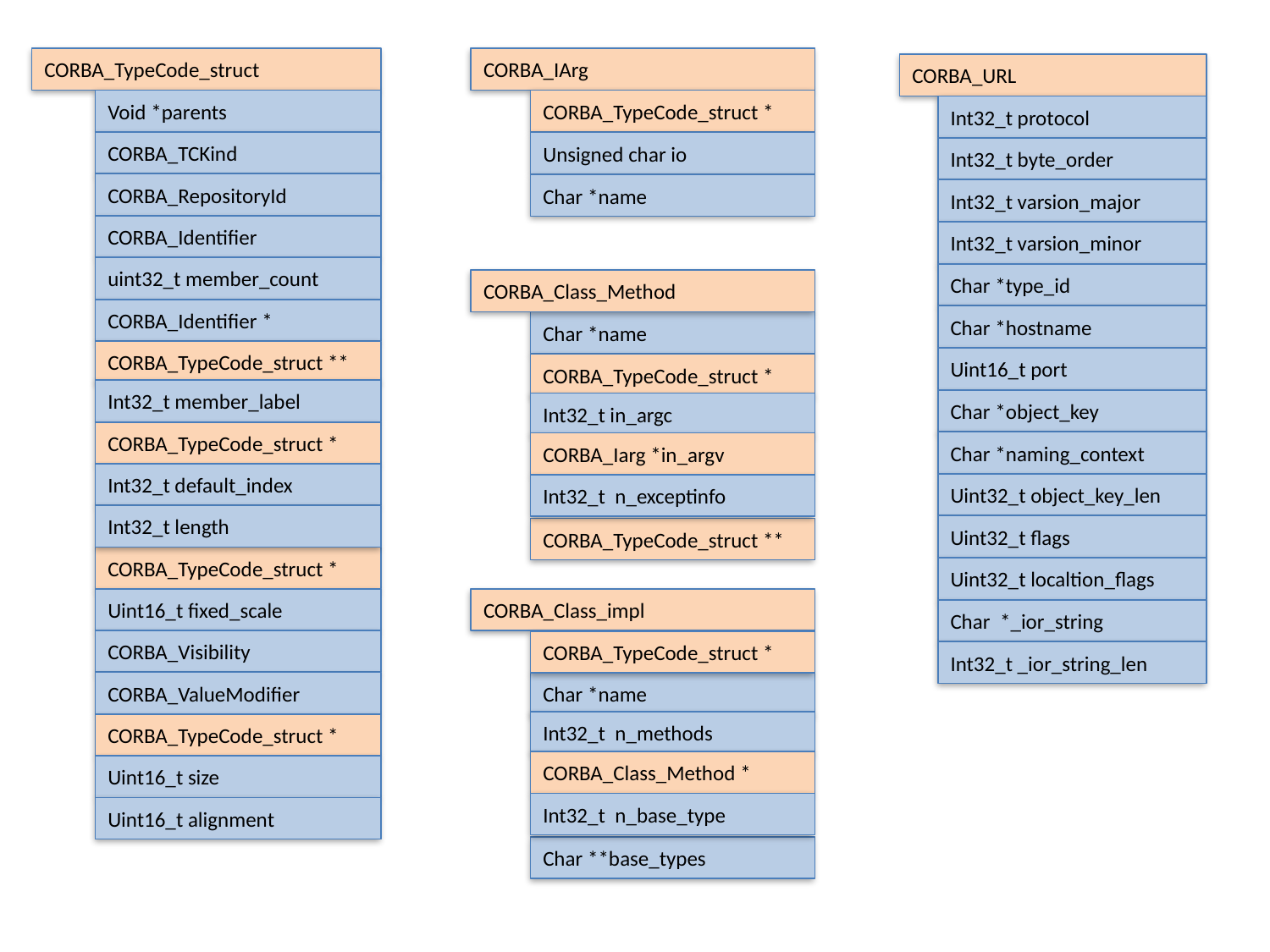

CORBA_TypeCode_struct
Void *parents
CORBA_TCKind
CORBA_RepositoryId
CORBA_Identifier
uint32_t member_count
CORBA_Identifier *
CORBA_TypeCode_struct **
Int32_t member_label
CORBA_TypeCode_struct *
Int32_t default_index
Int32_t length
CORBA_TypeCode_struct *
Uint16_t fixed_scale
CORBA_Visibility
CORBA_ValueModifier
CORBA_TypeCode_struct *
Uint16_t size
Uint16_t alignment
CORBA_IArg
CORBA_TypeCode_struct *
Unsigned char io
Char *name
CORBA_URL
Int32_t protocol
Int32_t byte_order
Int32_t varsion_major
Int32_t varsion_minor
Char *type_id
Char *hostname
Uint16_t port
Char *object_key
Char *naming_context
Uint32_t object_key_len
Uint32_t flags
Uint32_t localtion_flags
Char  *_ior_string
Int32_t _ior_string_len
CORBA_Class_Method
Char *name
CORBA_TypeCode_struct *
Int32_t in_argc
CORBA_Iarg *in_argv
Int32_t  n_exceptinfo
CORBA_TypeCode_struct **
CORBA_Class_impl
CORBA_TypeCode_struct *
Char *name
Int32_t  n_methods
CORBA_Class_Method *
Int32_t  n_base_type
Char **base_types